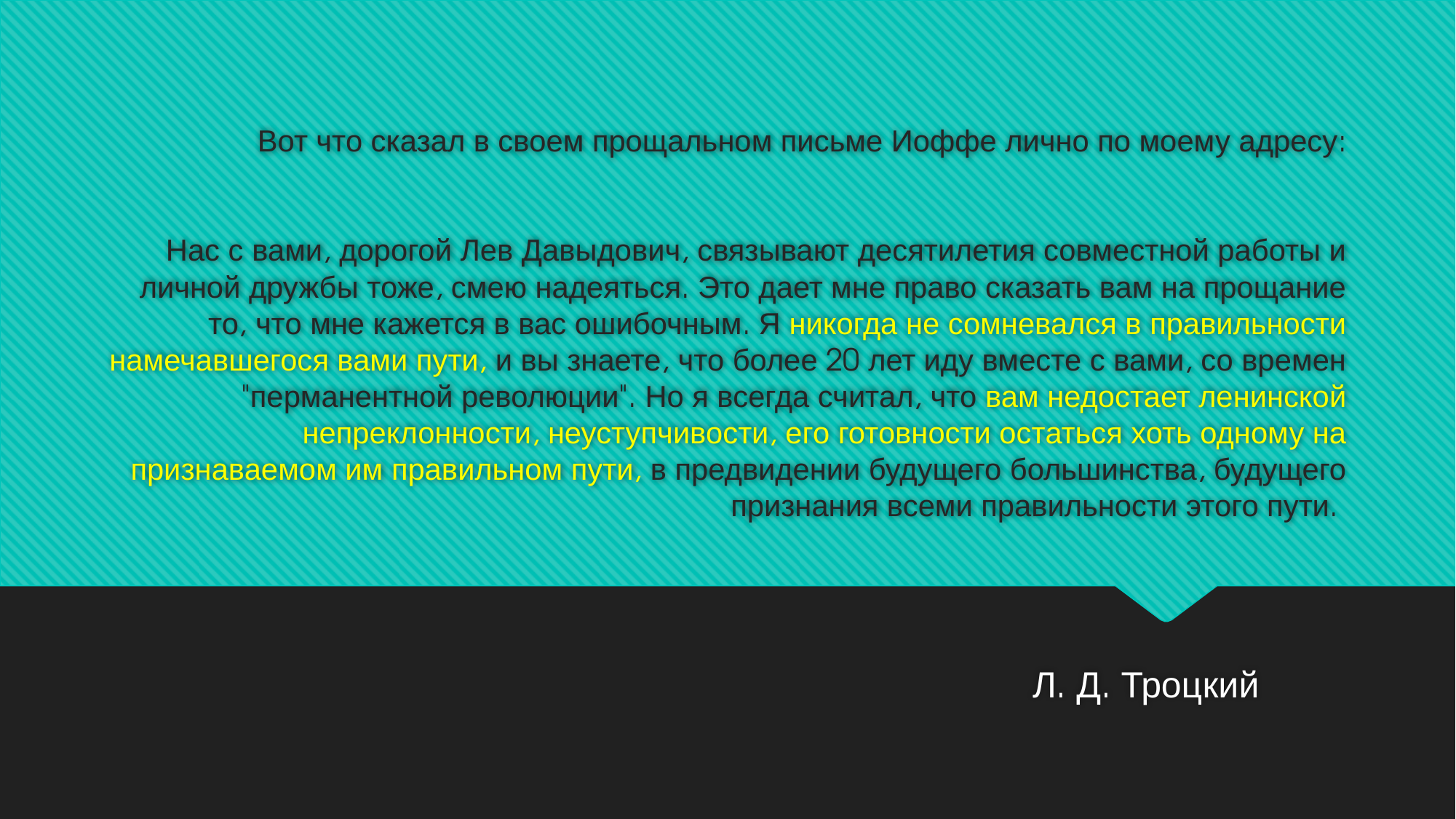

# Вот что сказал в своем прощальном письме Иоффе лично по моему адресу: Нас с вами, дорогой Лев Давыдович, связывают десятилетия совместной работы и личной дружбы тоже, смею надеяться. Это дает мне право сказать вам на прощание то, что мне кажется в вас ошибочным. Я никогда не сомневался в правильности намечавшегося вами пути, и вы знаете, что более 20 лет иду вместе с вами, со времен "перманентной революции". Но я всегда считал, что вам недостает ленинской непреклонности, неуступчивости, его готовности остаться хоть одному на признаваемом им правильном пути, в предвидении будущего большинства, будущего признания всеми правильности этого пути.
Л. Д. Троцкий